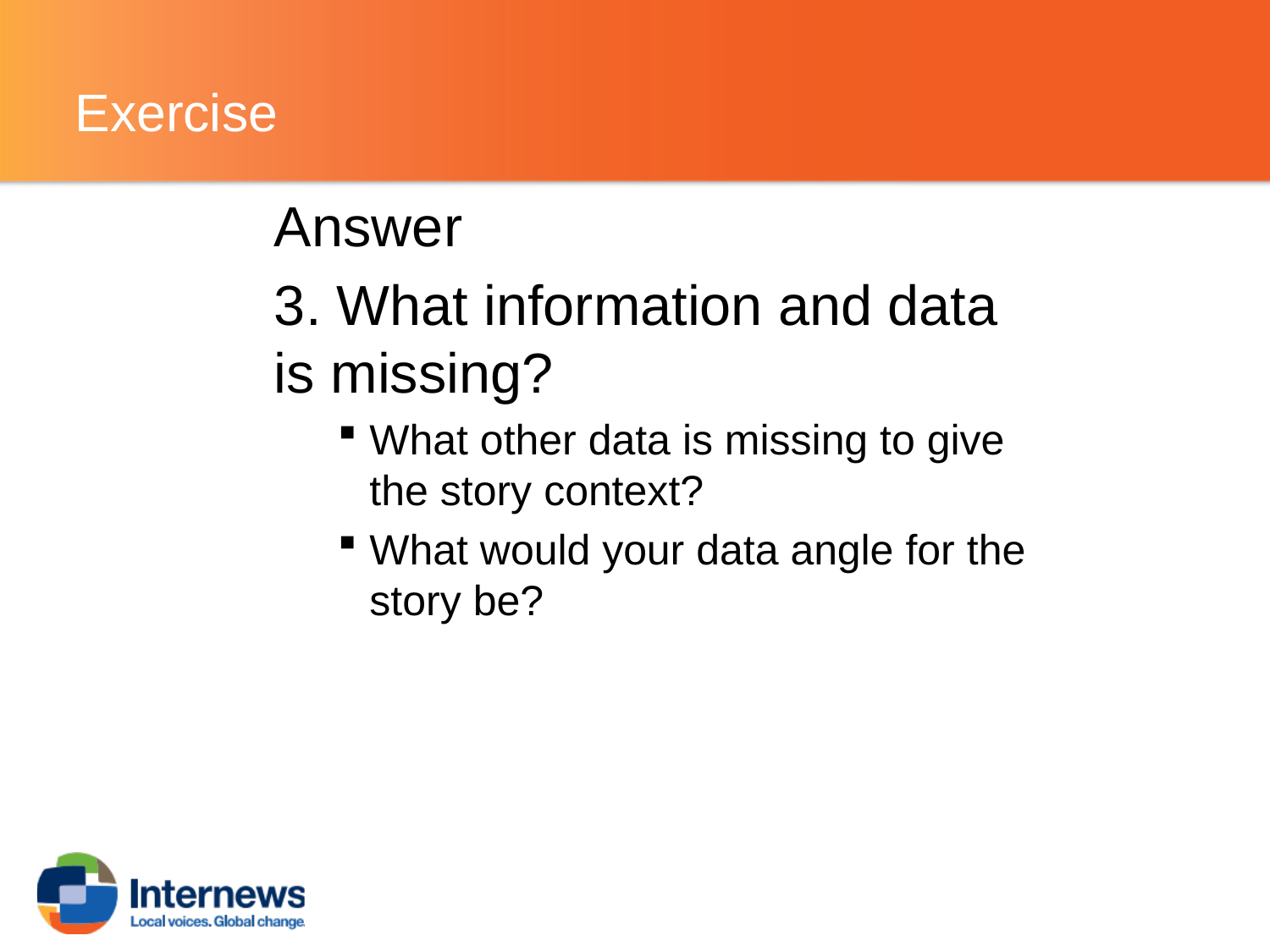

# Exercise
Answer
3. What information and data is missing?
What other data is missing to give the story context?
What would your data angle for the story be?